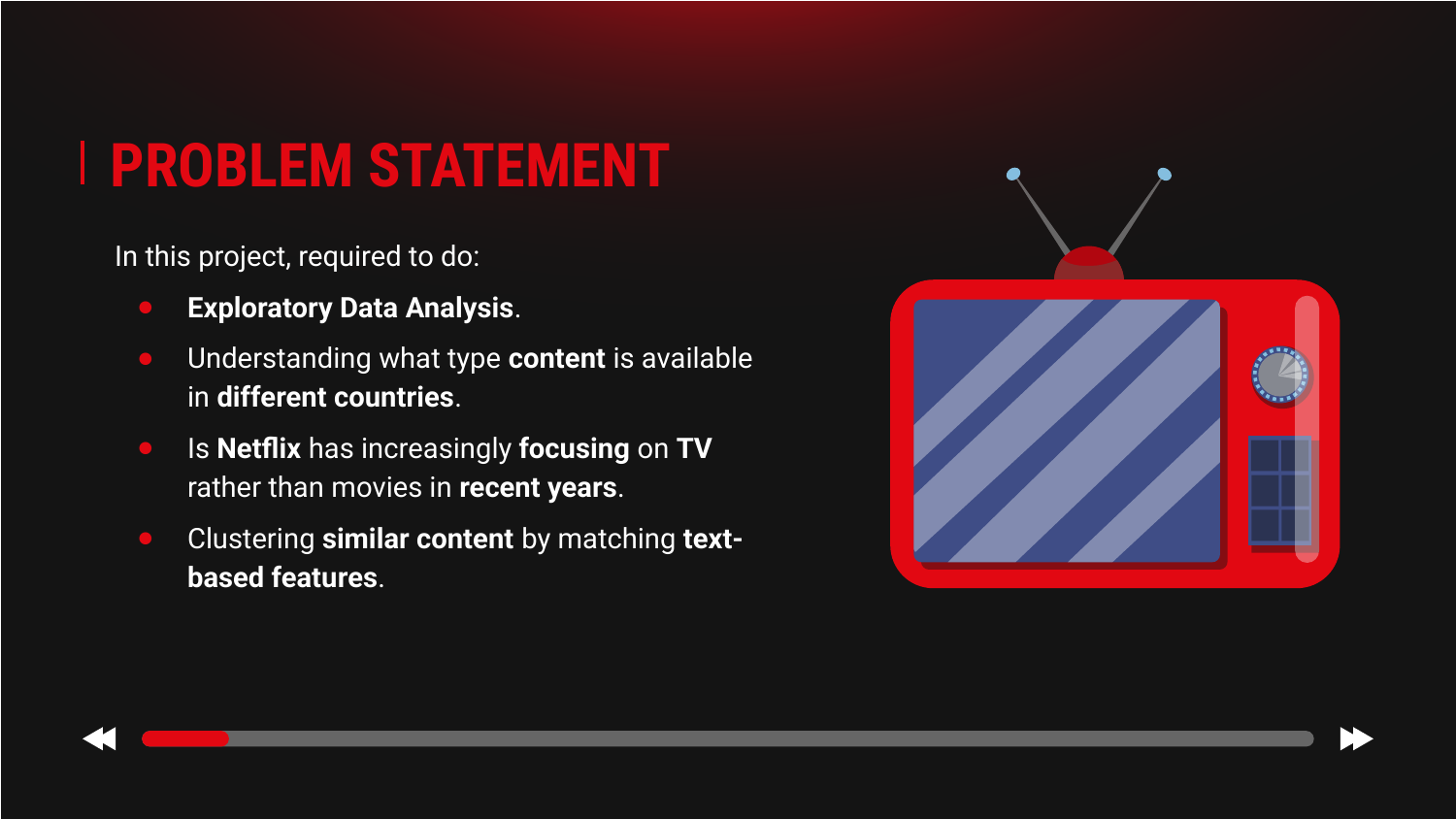

# PROBLEM STATEMENT

In this project, required to do:
Exploratory Data Analysis.
Understanding what type content is available in different countries.
Is Netflix has increasingly focusing on TV rather than movies in recent years.
Clustering similar content by matching text-based features.